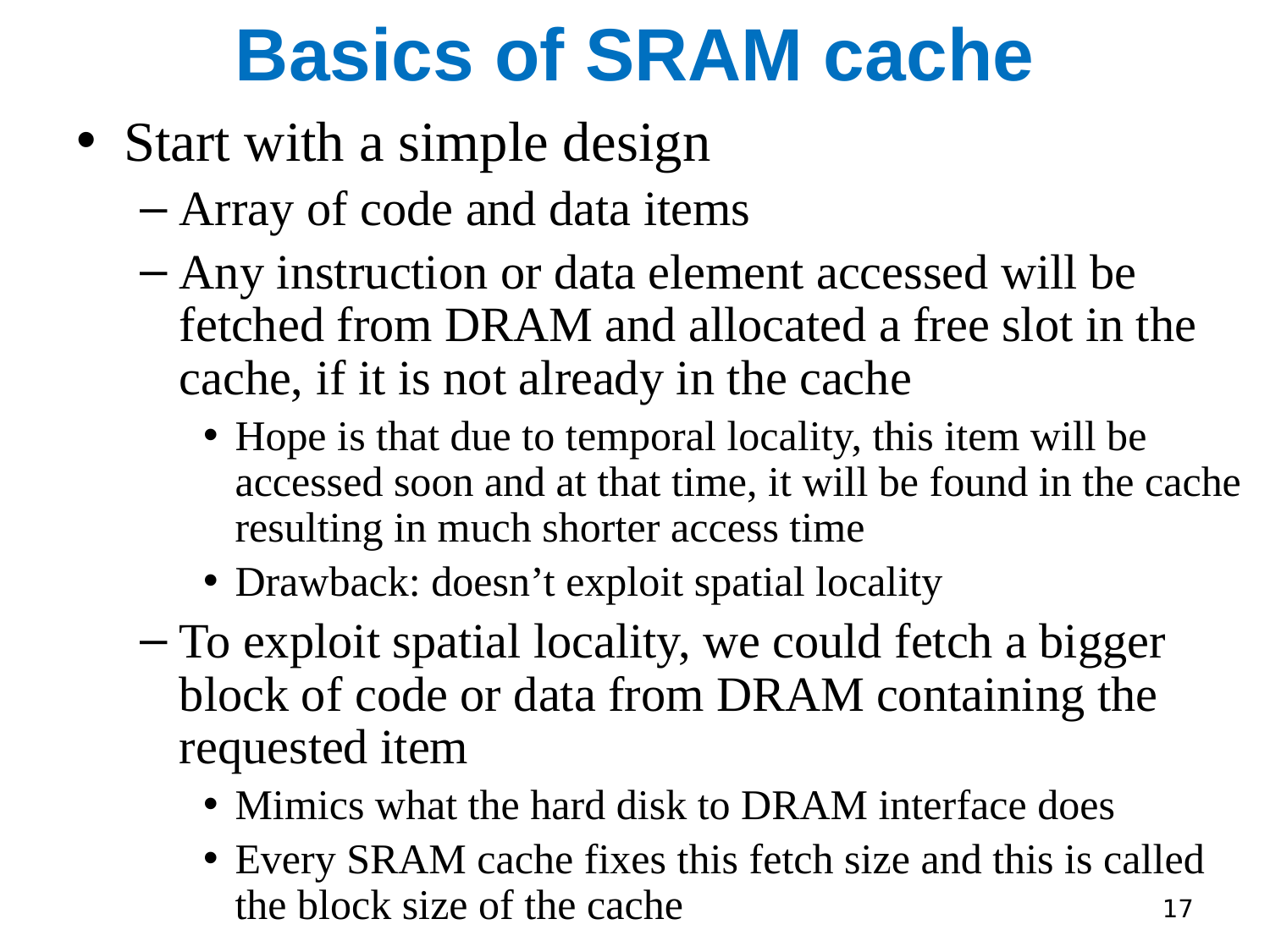

# Basics of SRAM cache
Start with a simple design
Array of code and data items
Any instruction or data element accessed will be fetched from DRAM and allocated a free slot in the cache, if it is not already in the cache
Hope is that due to temporal locality, this item will be accessed soon and at that time, it will be found in the cache resulting in much shorter access time
Drawback: doesn’t exploit spatial locality
To exploit spatial locality, we could fetch a bigger block of code or data from DRAM containing the requested item
Mimics what the hard disk to DRAM interface does
Every SRAM cache fixes this fetch size and this is called the block size of the cache

17